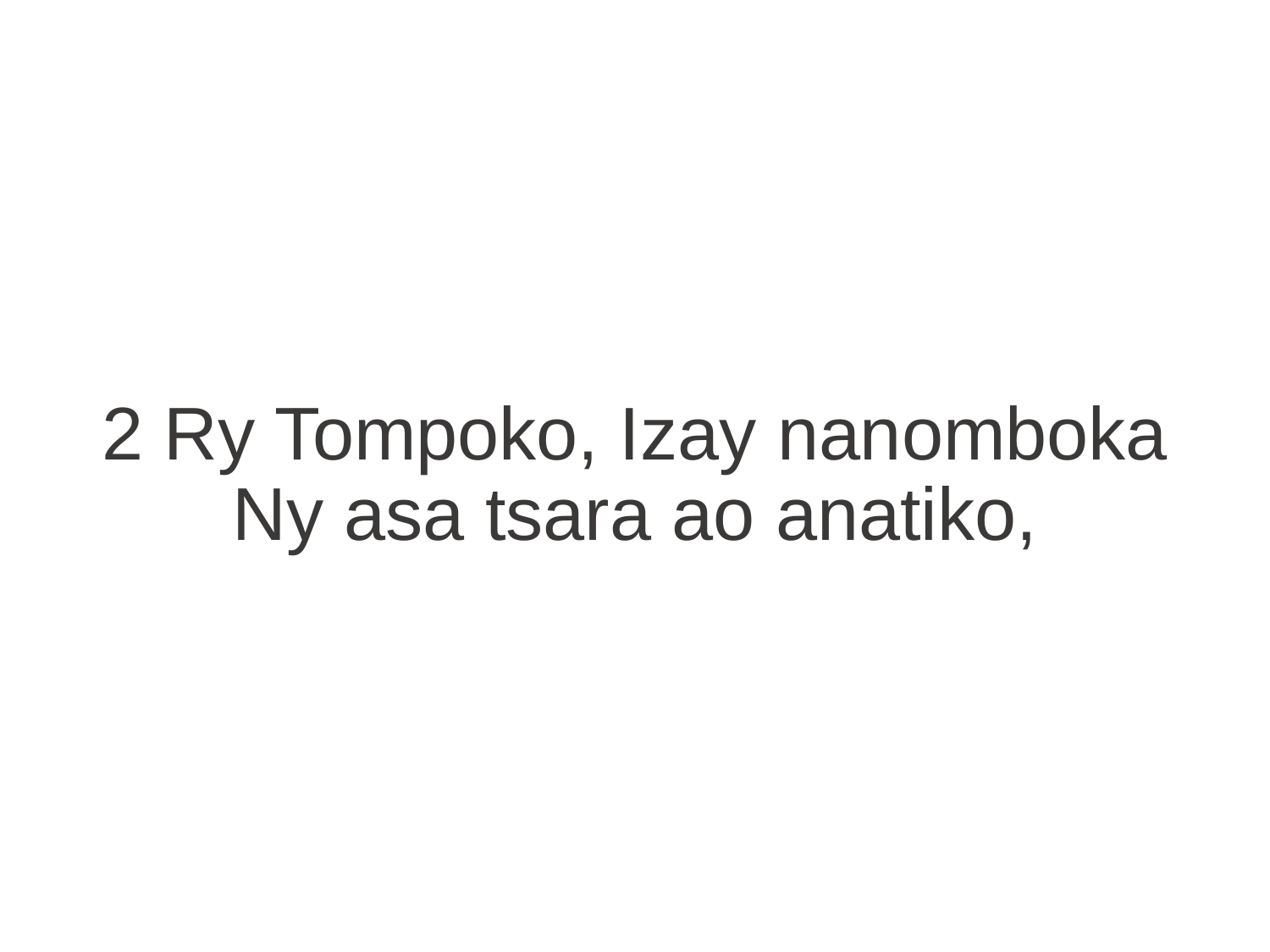

2 Ry Tompoko, Izay nanomboka
Ny asa tsara ao anatiko,